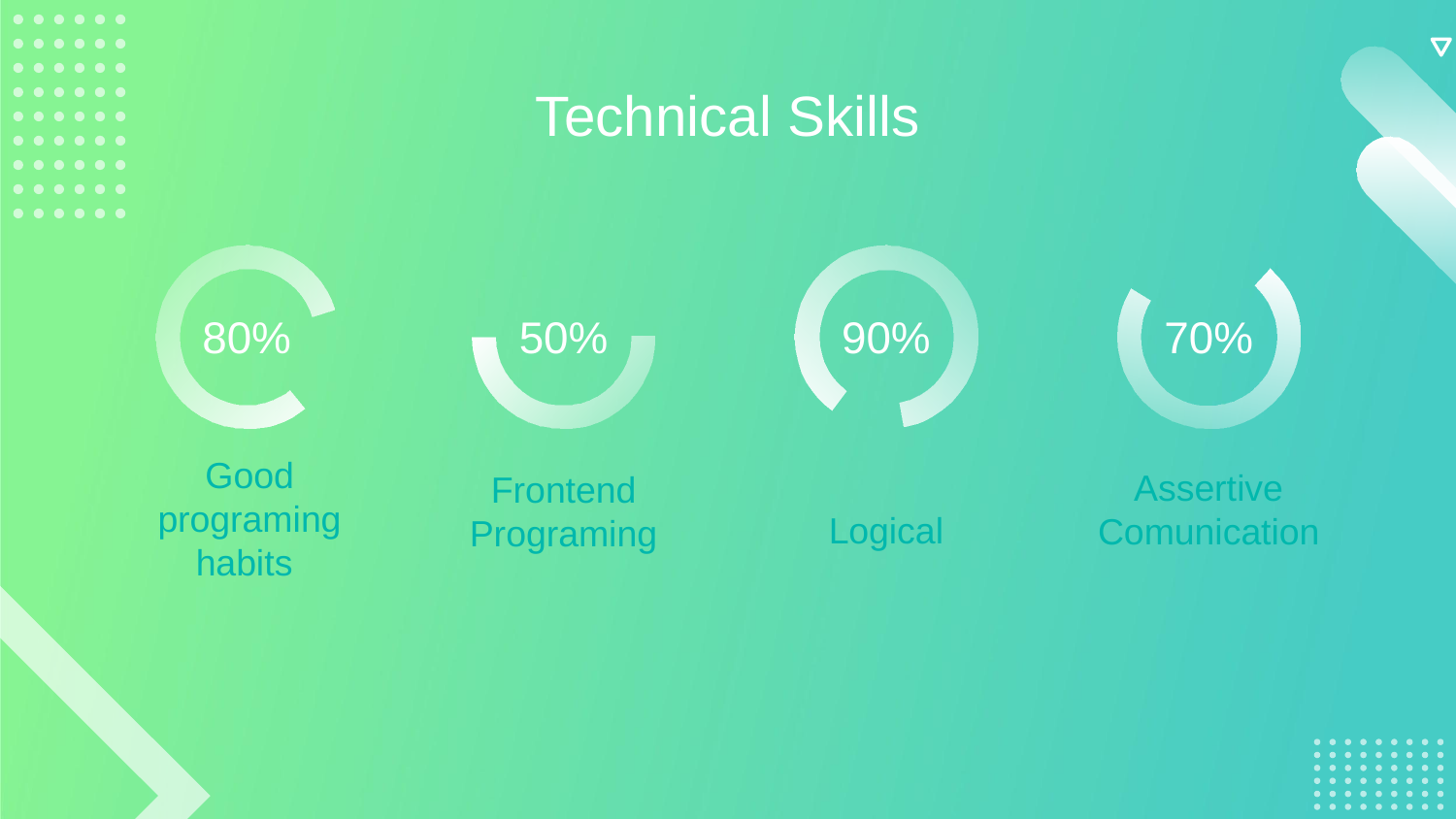

Technical Skills

80%
50%
90%
70%
Assertive Comunication
Frontend Programing
# Good programing habits
Logical